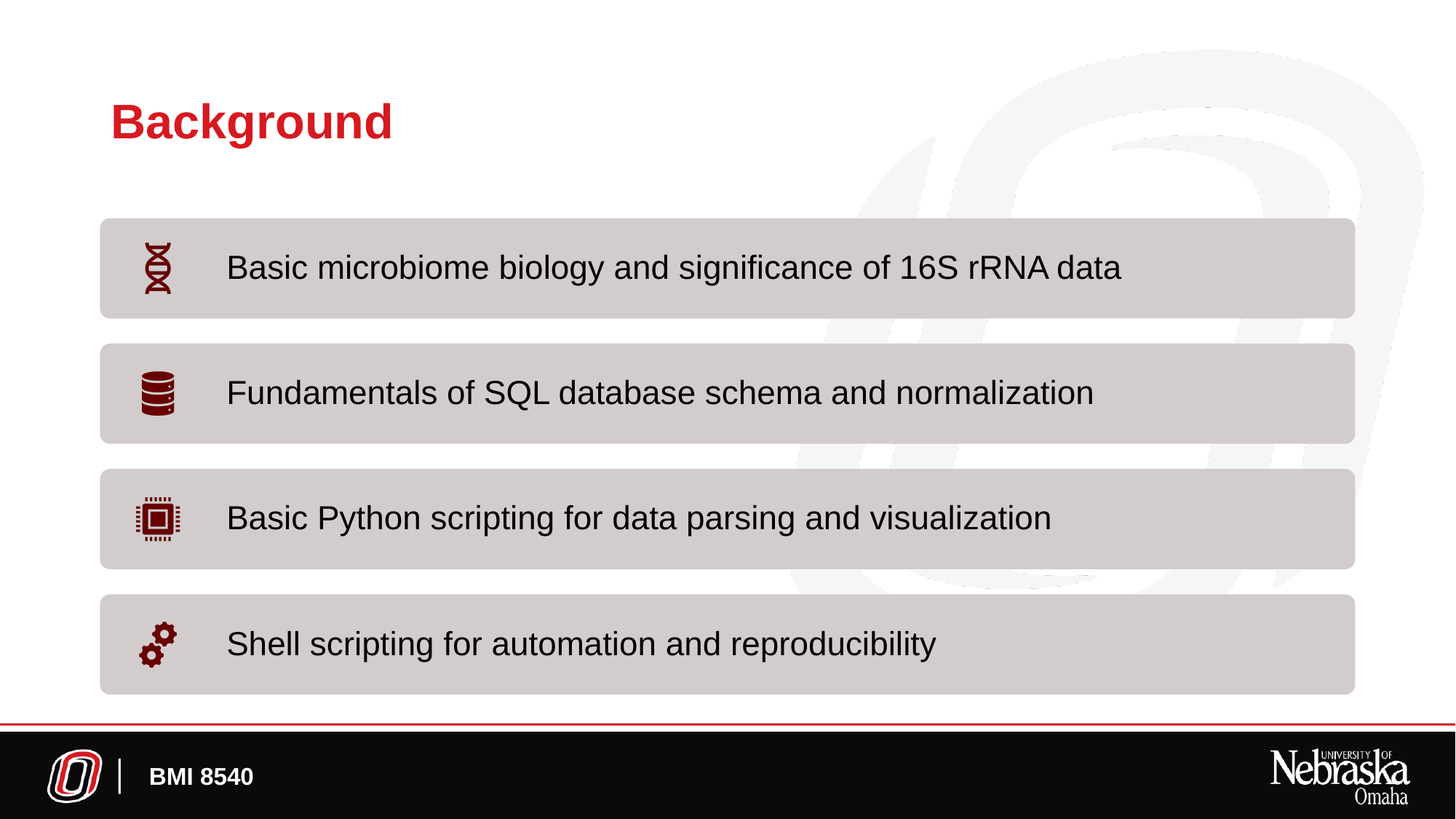

# Background
Basic microbiome biology and significance of 16S rRNA data
Fundamentals of SQL database schema and normalization
Basic Python scripting for data parsing and visualization
Shell scripting for automation and reproducibility
BMI 8540